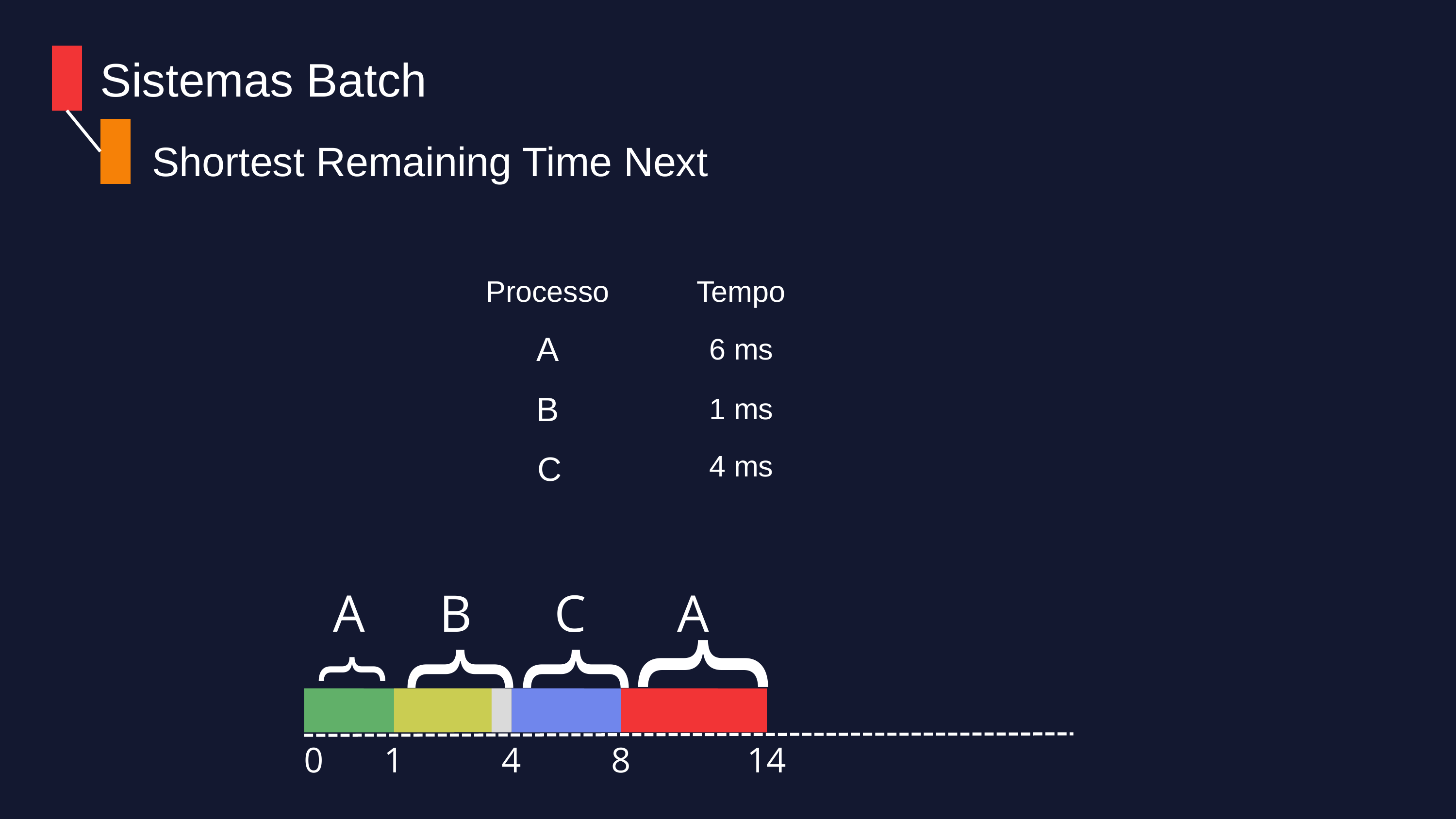

Sistemas Batch

Shortest Remaining Time Next
Processo
Tempo
A
6 ms
B
1 ms
C
4 ms
}
A
B
C
A
}
}
}

0
1
4
8
14